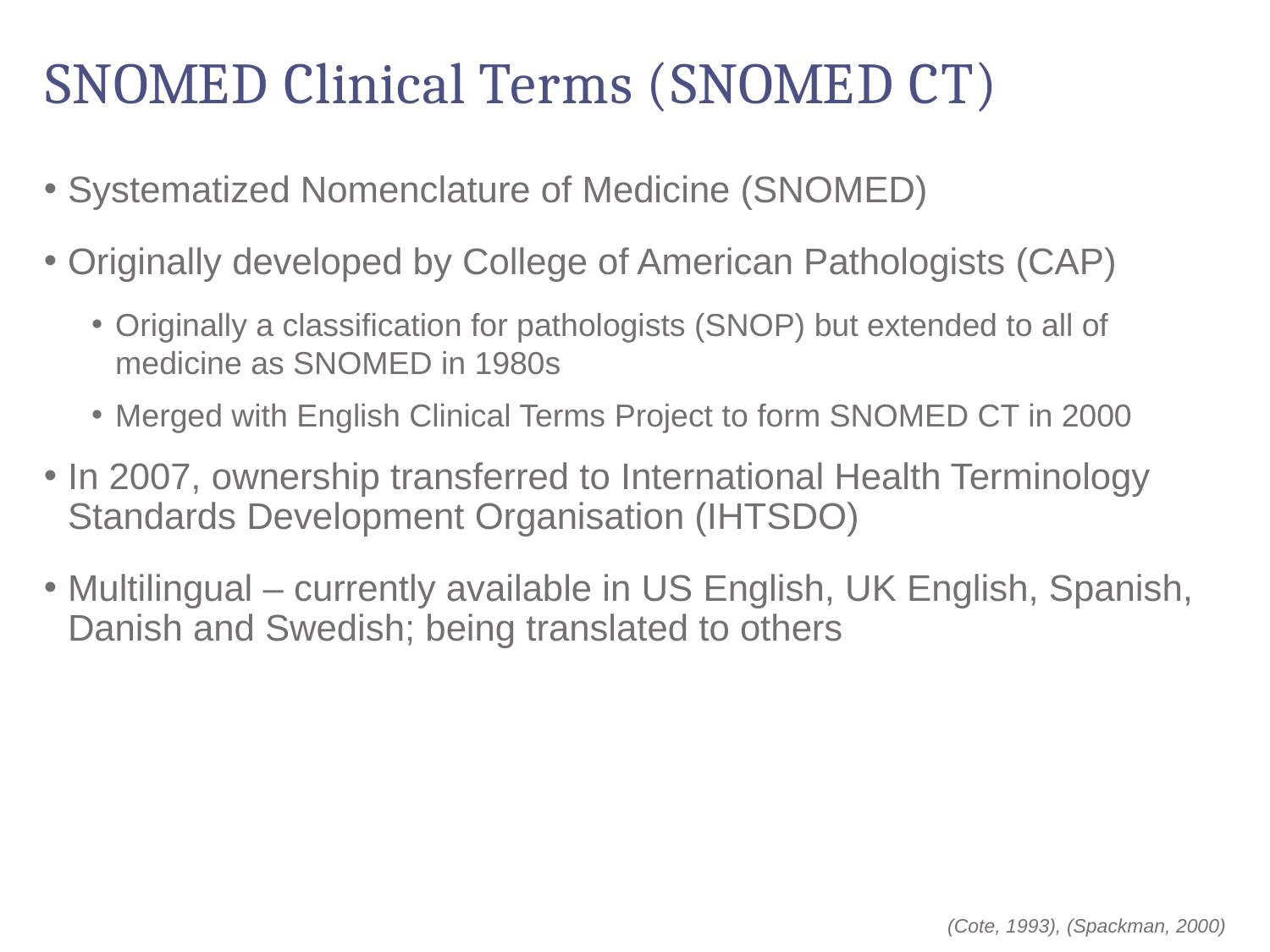

# SNOMED Clinical Terms (SNOMED CT)
Systematized Nomenclature of Medicine (SNOMED)
Originally developed by College of American Pathologists (CAP)
Originally a classification for pathologists (SNOP) but extended to all of medicine as SNOMED in 1980s
Merged with English Clinical Terms Project to form SNOMED CT in 2000
In 2007, ownership transferred to International Health Terminology Standards Development Organisation (IHTSDO)
Multilingual – currently available in US English, UK English, Spanish, Danish and Swedish; being translated to others
(Cote, 1993), (Spackman, 2000)